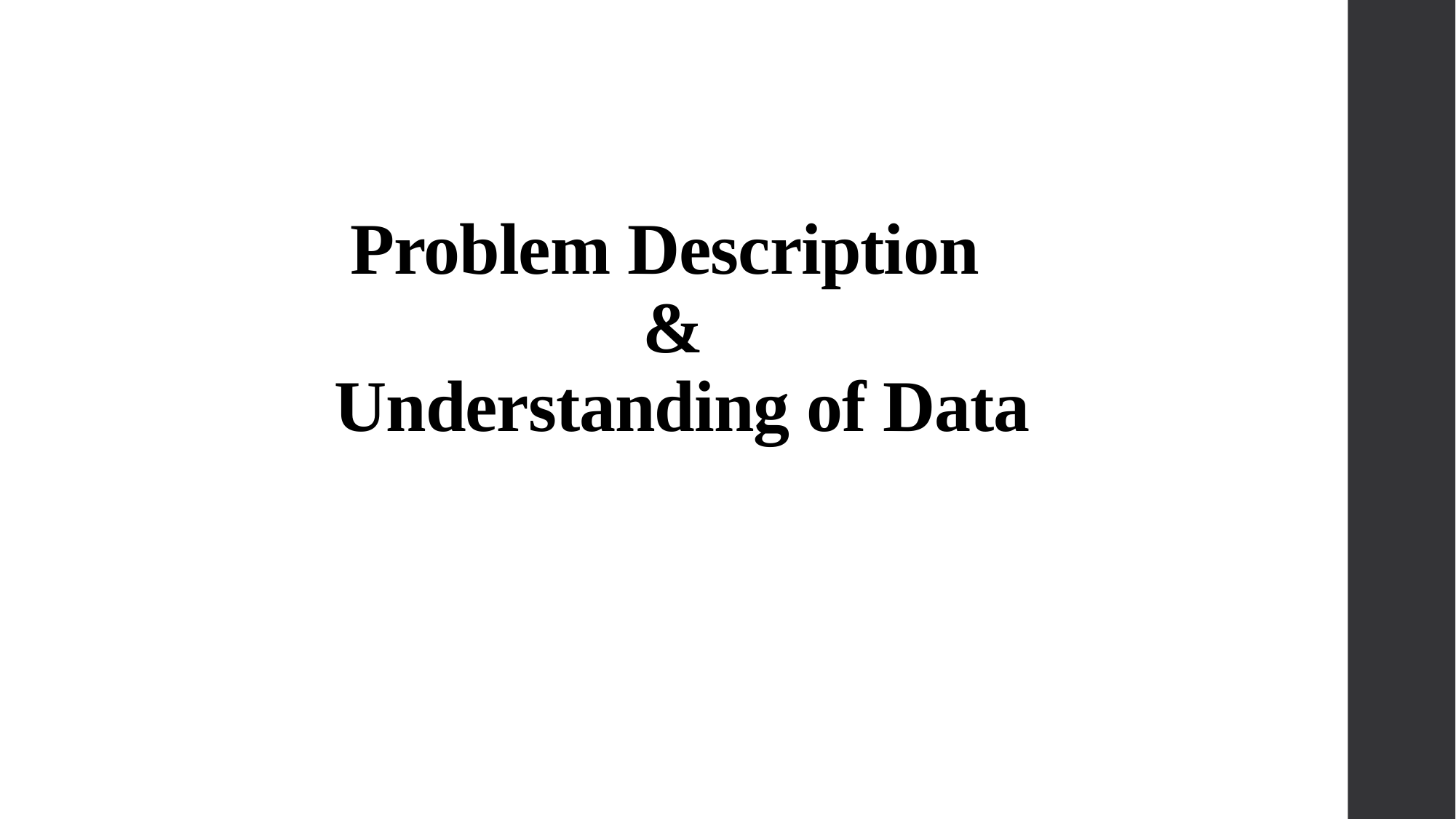

# Problem Description & Understanding of Data